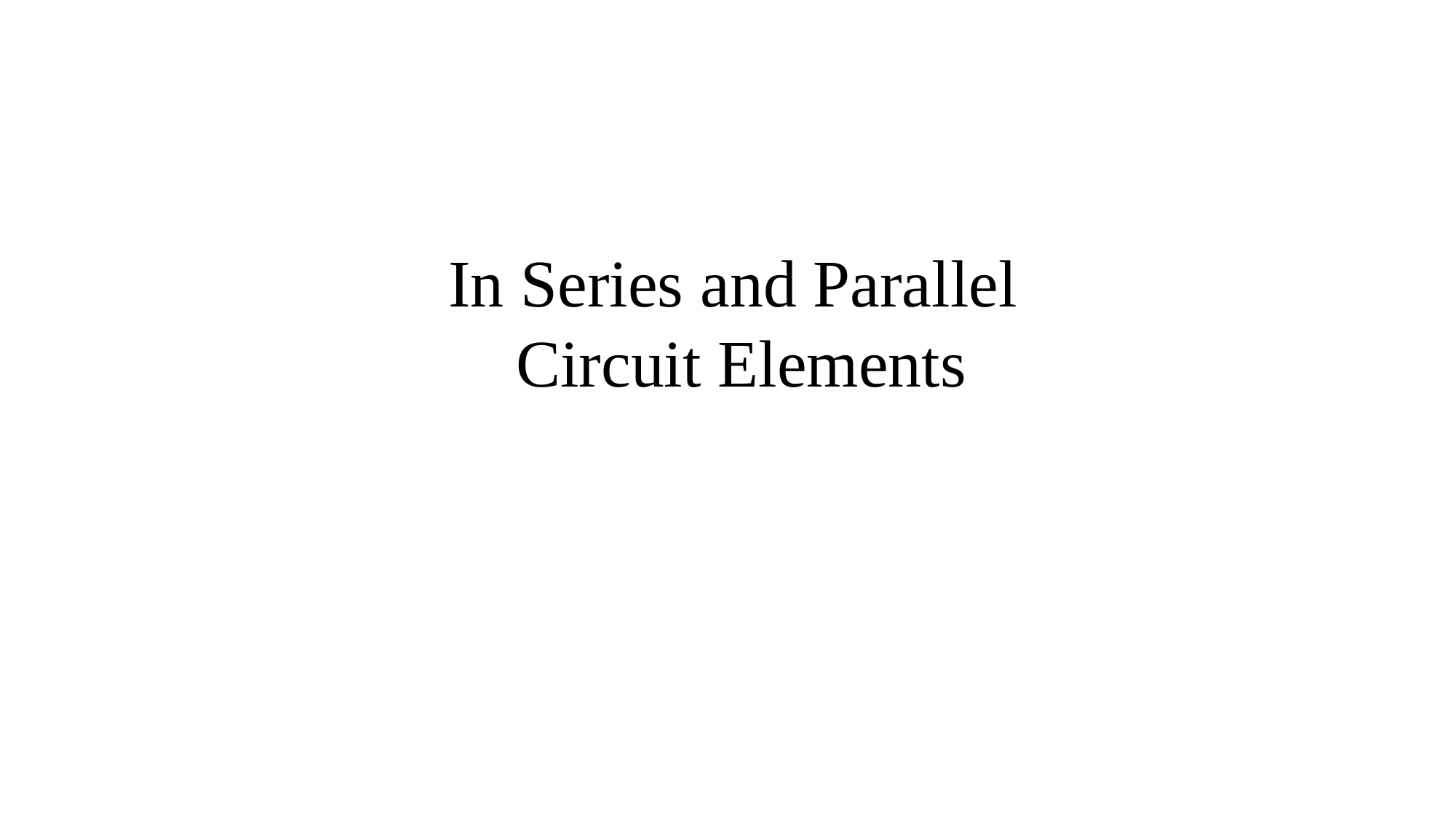

# In Series and Parallel Circuit Elements